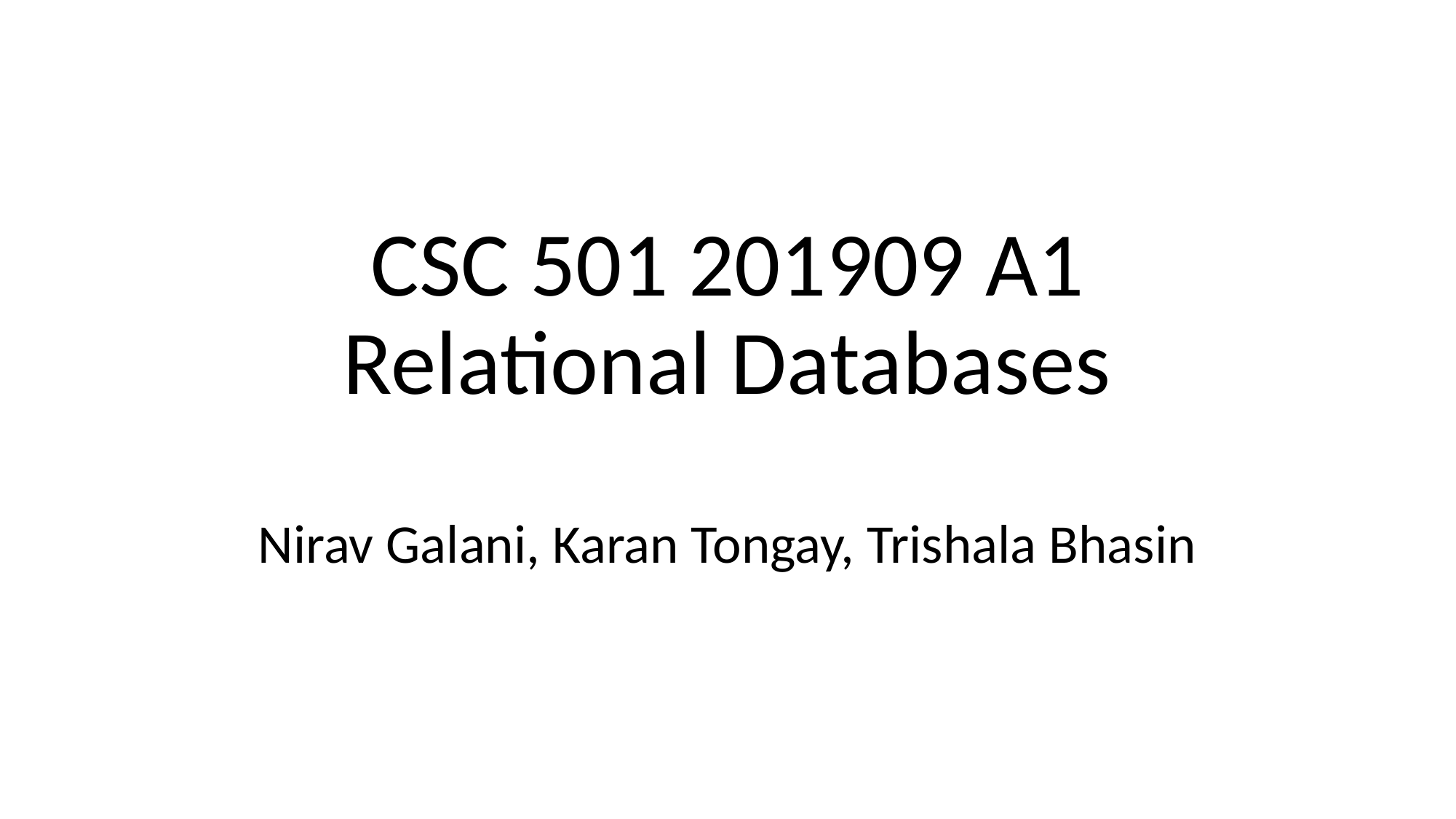

# CSC 501 201909 A1 Relational Databases

Nirav Galani, Karan Tongay, Trishala Bhasin